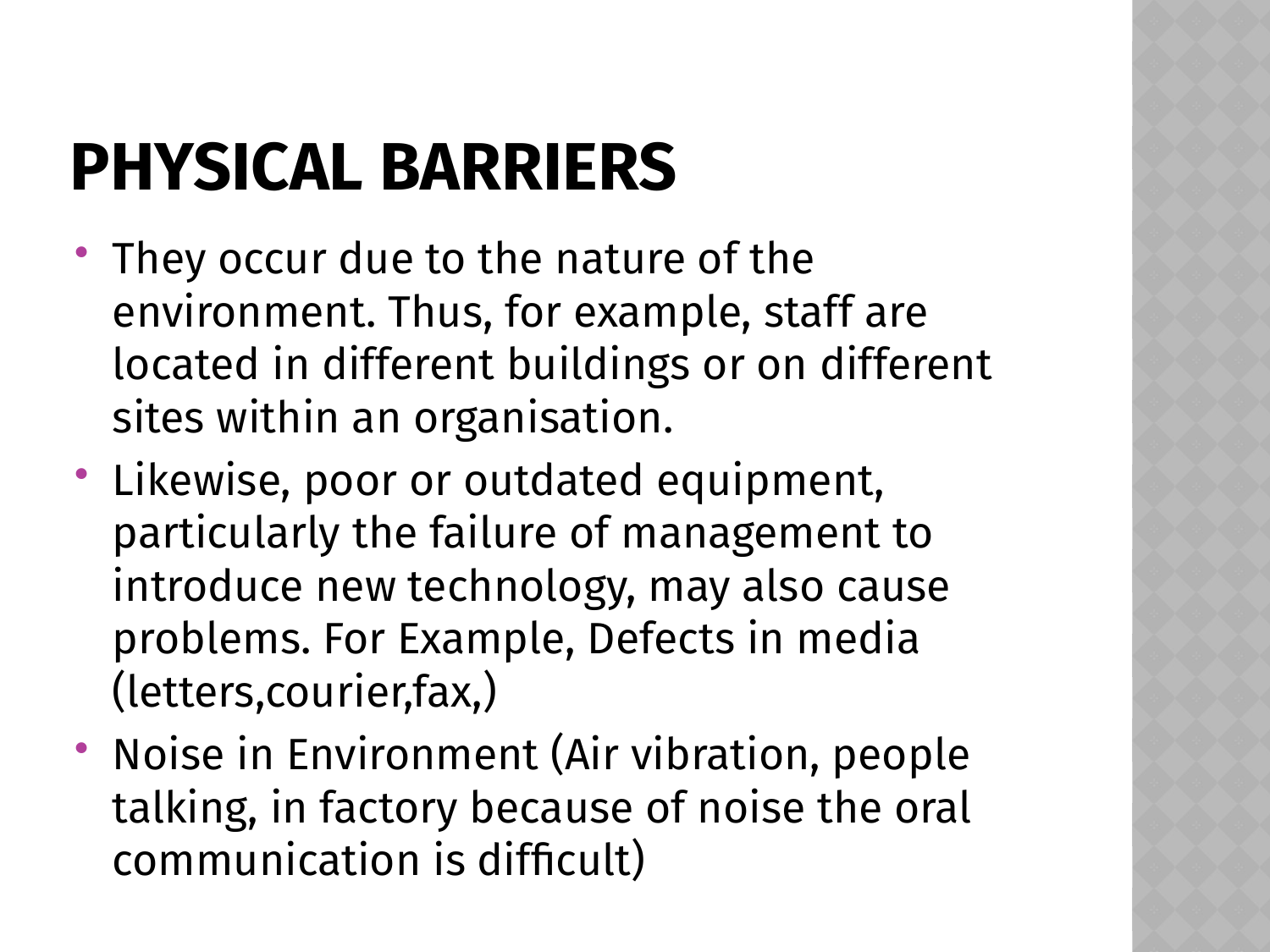

# Physical barriers
They occur due to the nature of the environment. Thus, for example, staff are located in different buildings or on different sites within an organisation.
Likewise, poor or outdated equipment, particularly the failure of management to introduce new technology, may also cause problems. For Example, Defects in media (letters,courier,fax,)
Noise in Environment (Air vibration, people talking, in factory because of noise the oral communication is difficult)